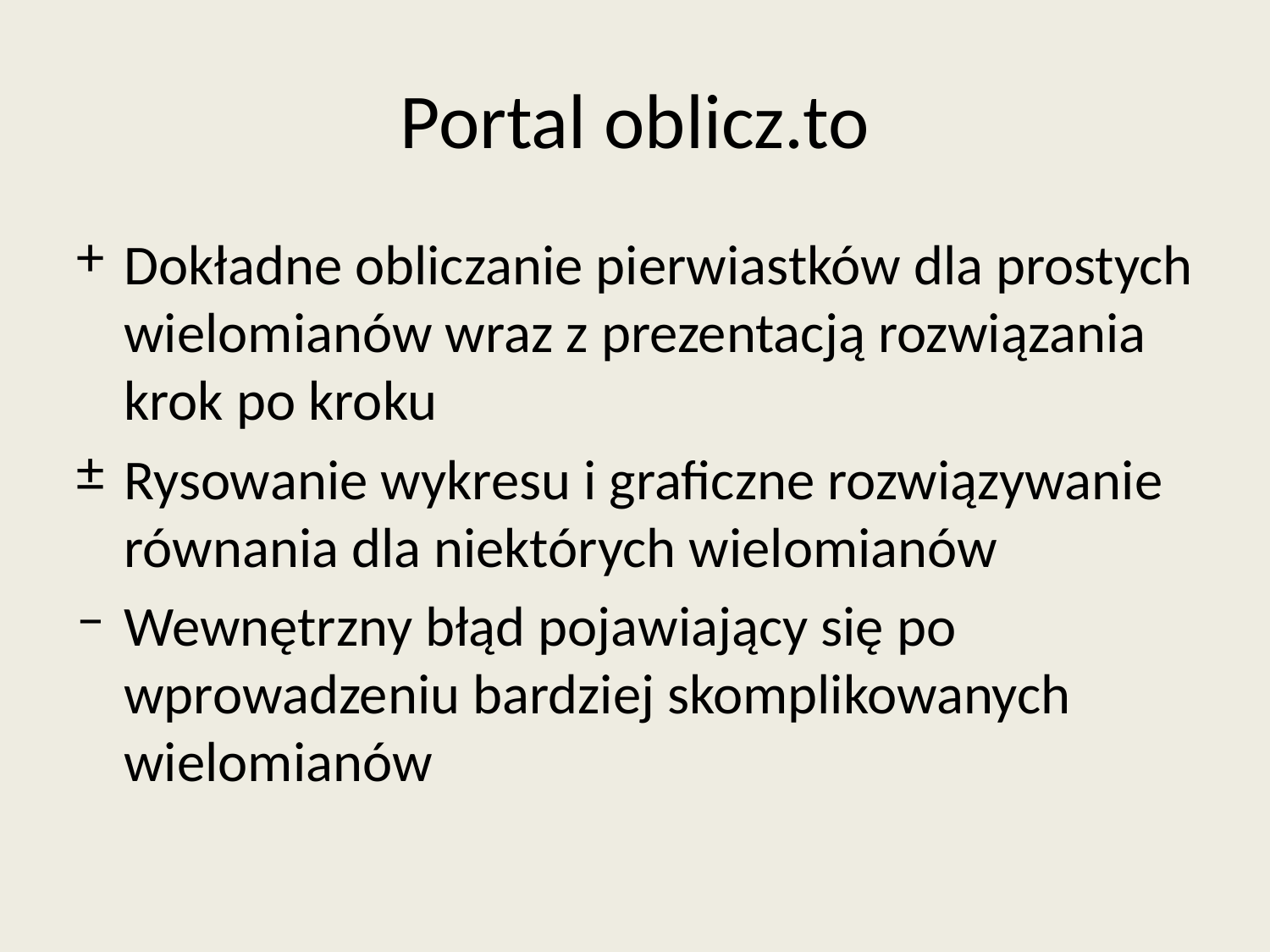

# Portal oblicz.to
Dokładne obliczanie pierwiastków dla prostych wielomianów wraz z prezentacją rozwiązania krok po kroku
Rysowanie wykresu i graficzne rozwiązywanie równania dla niektórych wielomianów
Wewnętrzny błąd pojawiający się po wprowadzeniu bardziej skomplikowanych wielomianów